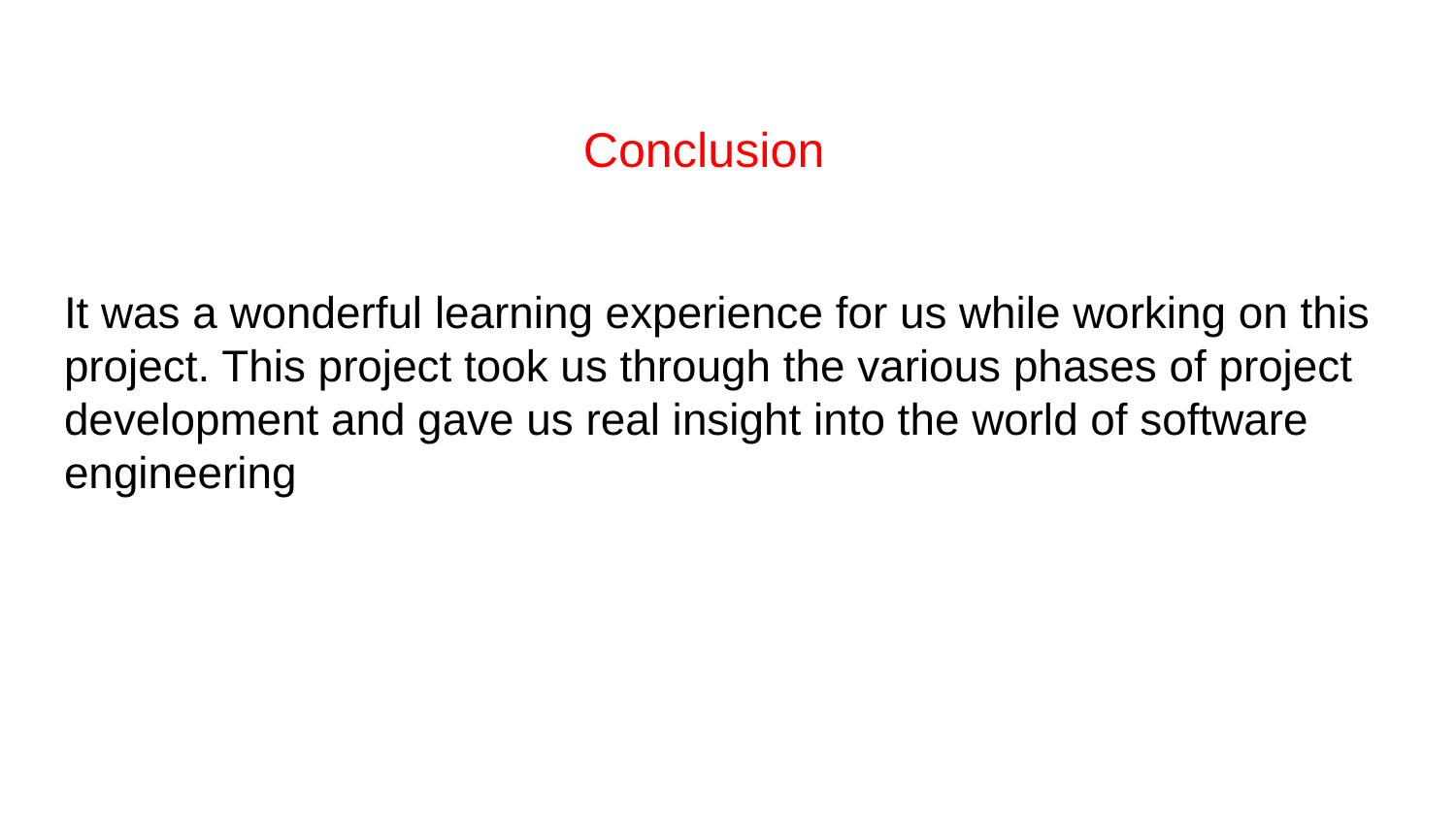

# Conclusion
It was a wonderful learning experience for us while working on this project. This project took us through the various phases of project development and gave us real insight into the world of software engineering